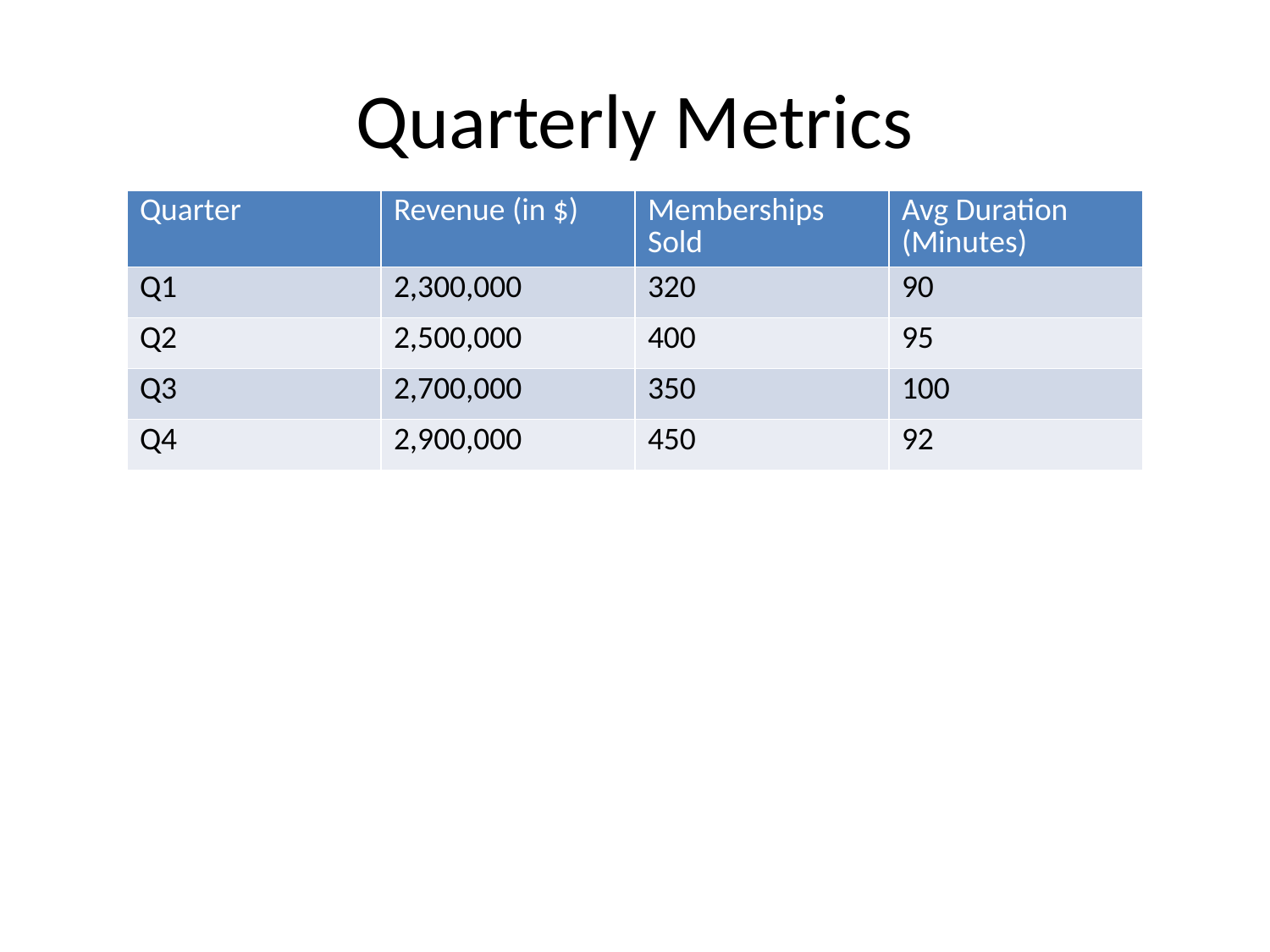

# Quarterly Metrics
| Quarter | Revenue (in $) | Memberships Sold | Avg Duration (Minutes) |
| --- | --- | --- | --- |
| Q1 | 2,300,000 | 320 | 90 |
| Q2 | 2,500,000 | 400 | 95 |
| Q3 | 2,700,000 | 350 | 100 |
| Q4 | 2,900,000 | 450 | 92 |